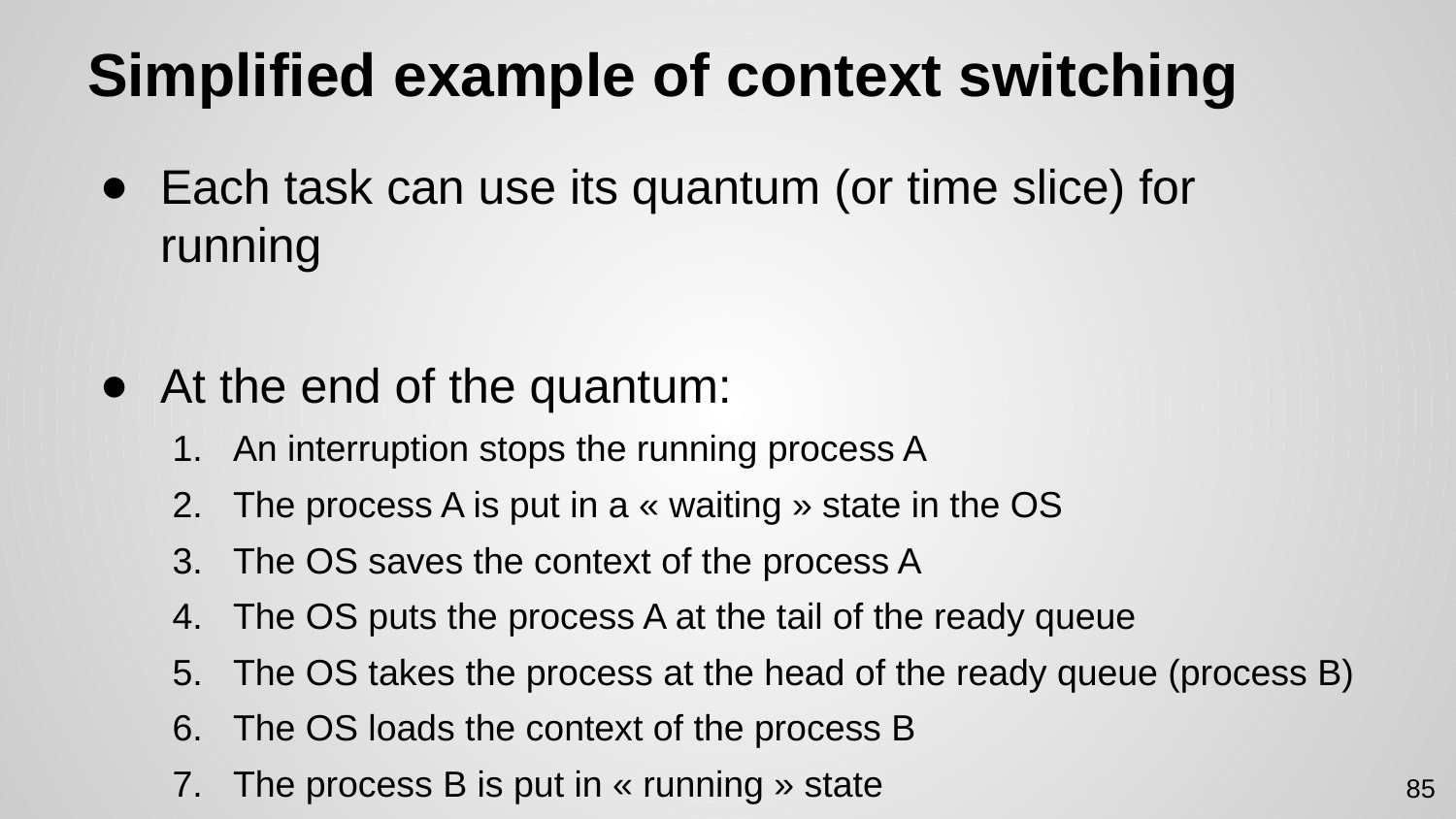

# Simplified example of context switching
Each task can use its quantum (or time slice) for running

At the end of the quantum:
An interruption stops the running process A
The process A is put in a « waiting » state in the OS
The OS saves the context of the process A
The OS puts the process A at the tail of the ready queue
The OS takes the process at the head of the ready queue (process B)
The OS loads the context of the process B
The process B is put in « running » state
85